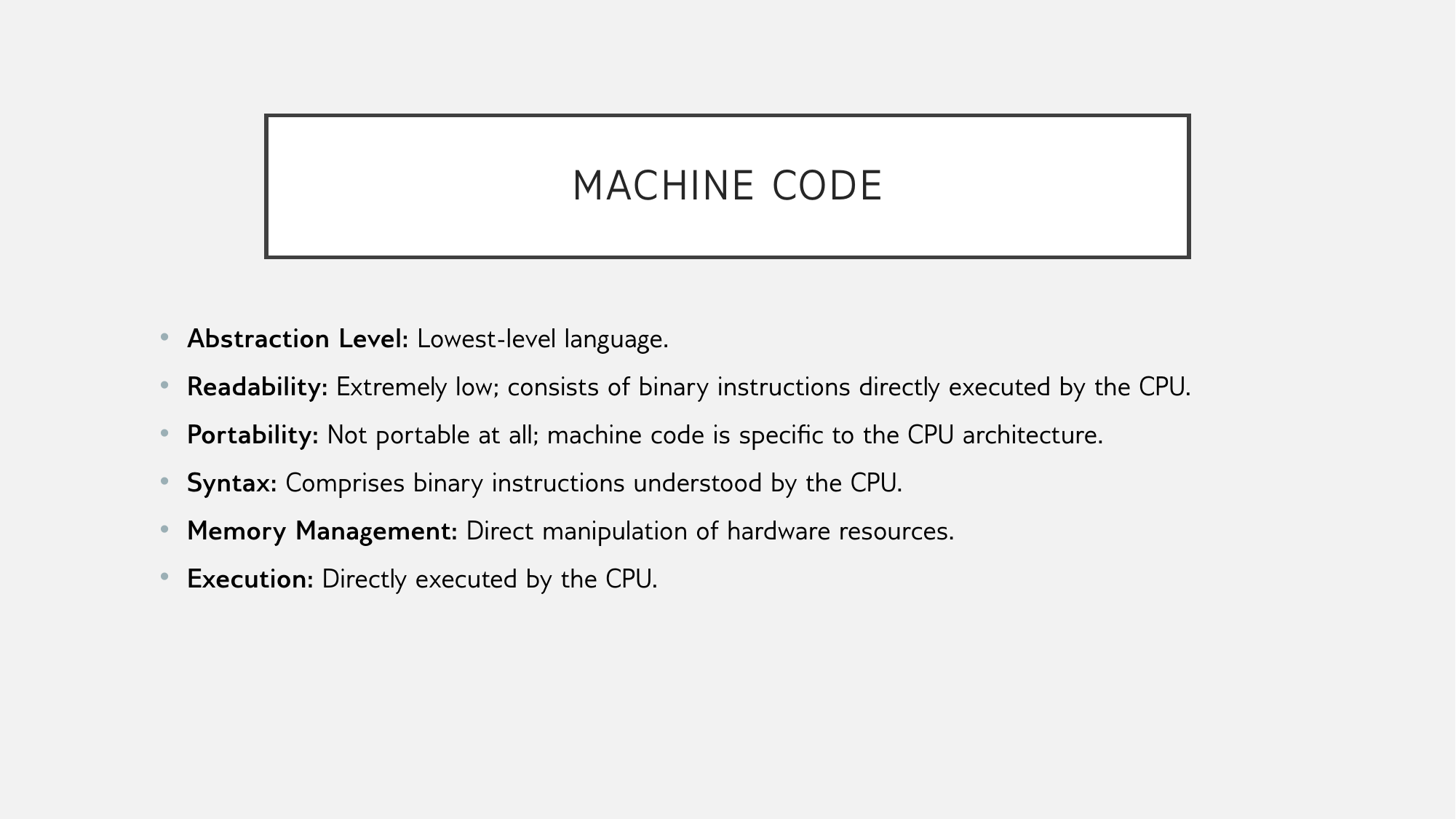

# Machine code
Abstraction Level: Lowest-level language.
Readability: Extremely low; consists of binary instructions directly executed by the CPU.
Portability: Not portable at all; machine code is specific to the CPU architecture.
Syntax: Comprises binary instructions understood by the CPU.
Memory Management: Direct manipulation of hardware resources.
Execution: Directly executed by the CPU.